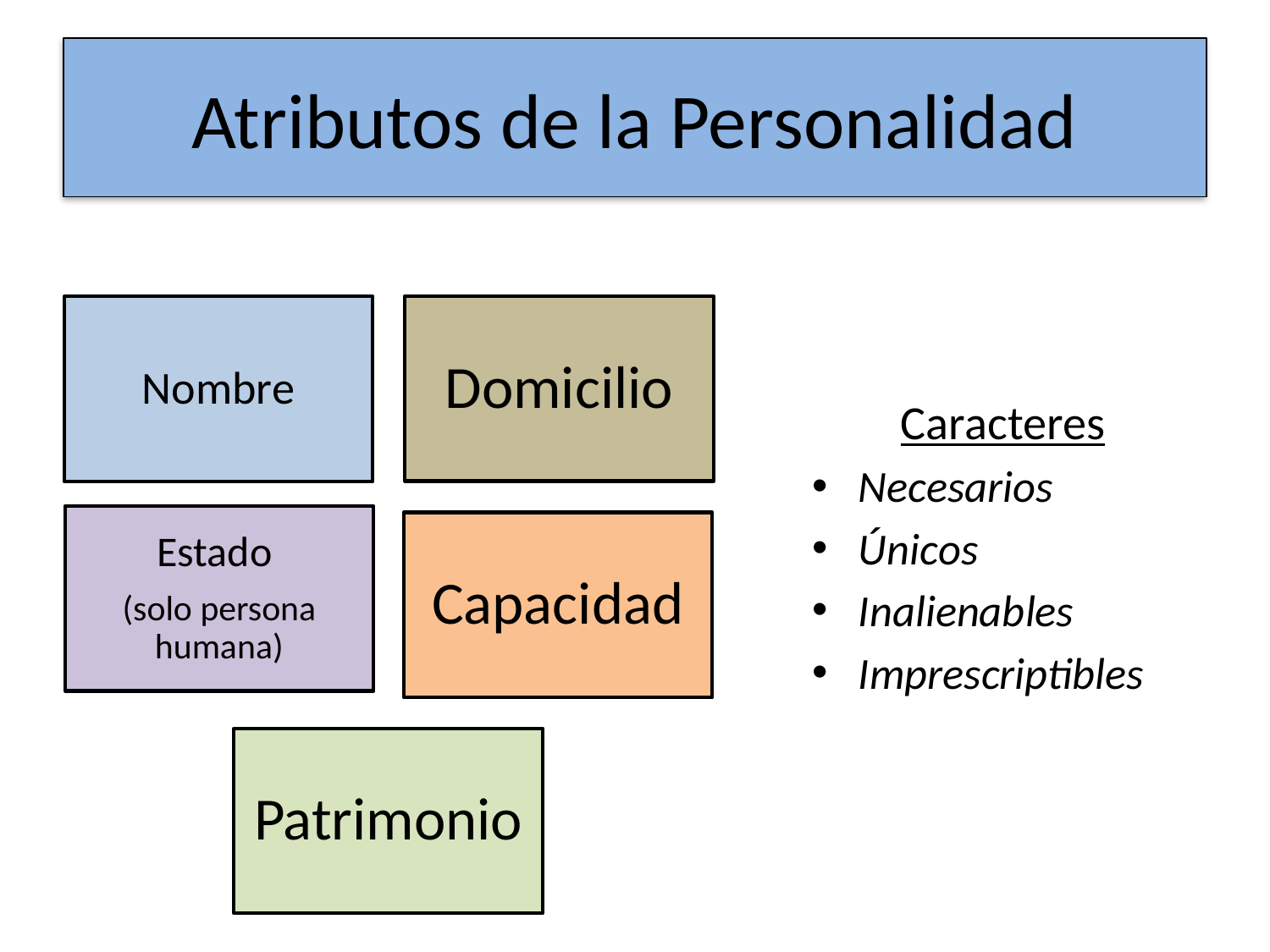

# Atributos de la Personalidad
Nombre
Estado
(solo persona humana)
Domicilio
Capacidad
Patrimonio
Caracteres
Necesarios
Únicos
Inalienables
Imprescriptibles